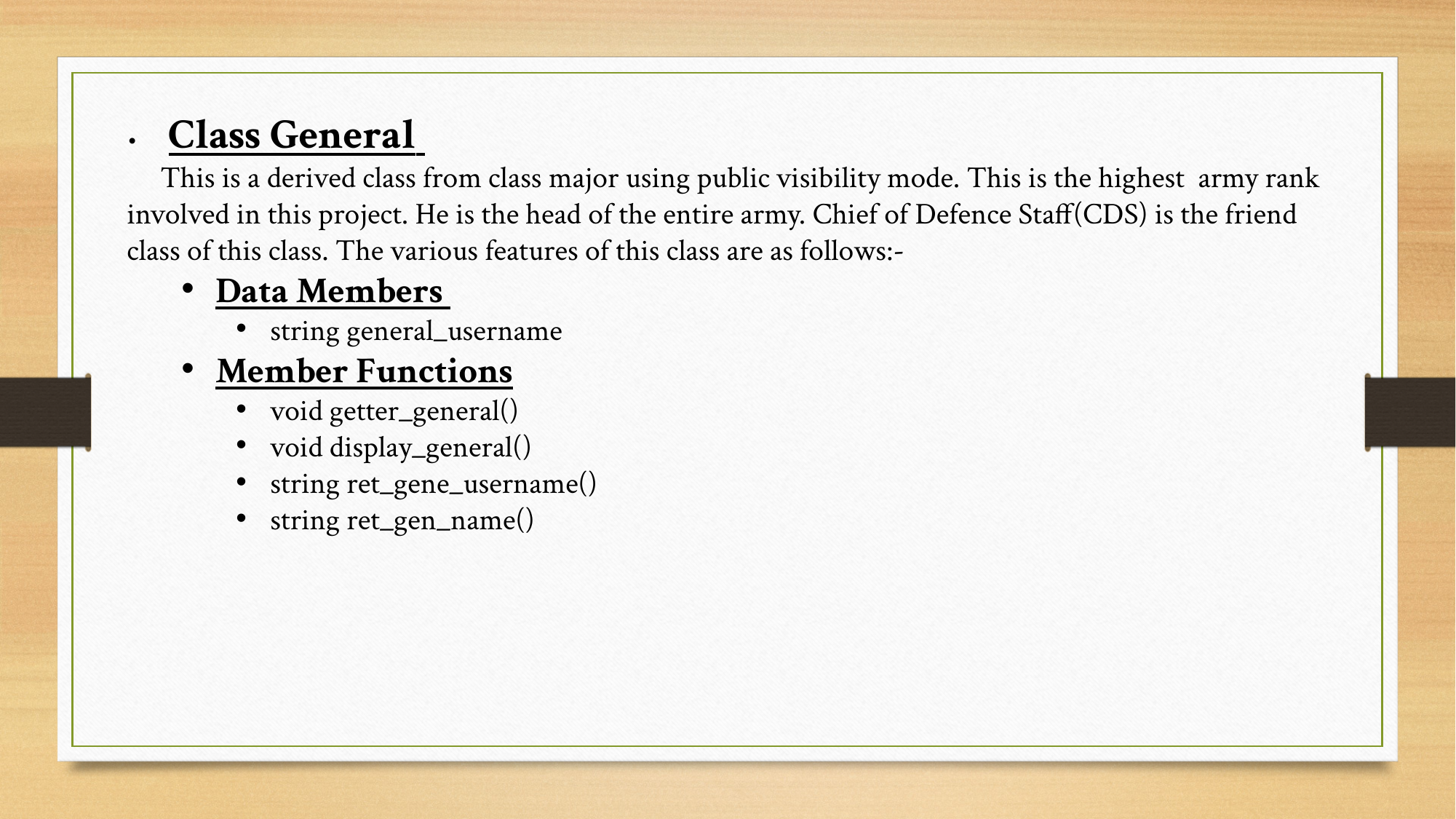

•     Class General
     This is a derived class from class major using public visibility mode. This is the highest  army rank involved in this project. He is the head of the entire army. Chief of Defence Staff(CDS) is the friend class of this class. The various features of this class are as follows:-
Data Members
string general_username
Member Functions
void getter_general()
void display_general()
string ret_gene_username()
string ret_gen_name()